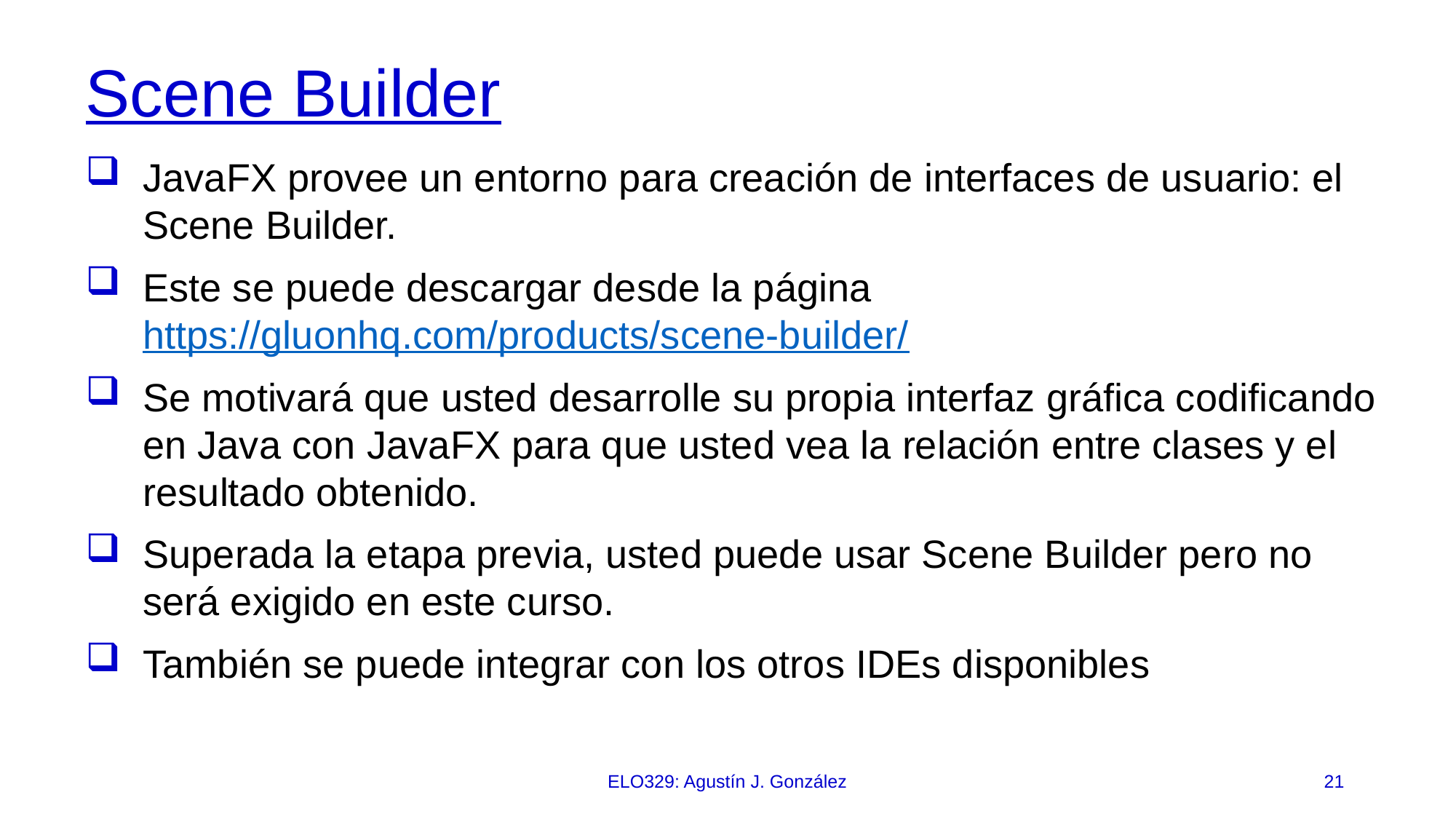

# Scene Builder
JavaFX provee un entorno para creación de interfaces de usuario: el Scene Builder.
Este se puede descargar desde la página https://gluonhq.com/products/scene-builder/
Se motivará que usted desarrolle su propia interfaz gráfica codificando en Java con JavaFX para que usted vea la relación entre clases y el resultado obtenido.
Superada la etapa previa, usted puede usar Scene Builder pero no será exigido en este curso.
También se puede integrar con los otros IDEs disponibles
ELO329: Agustín J. González
21